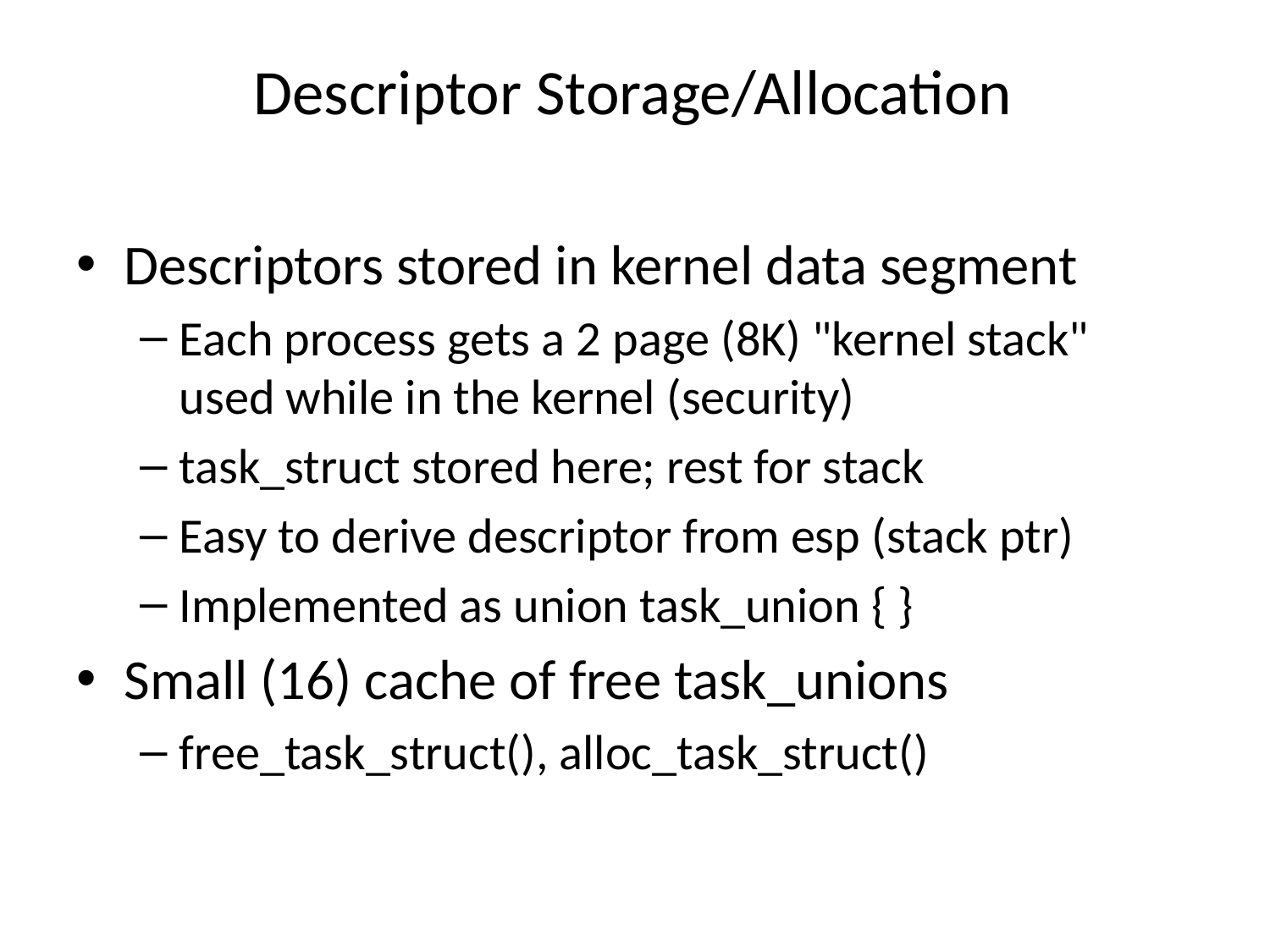

# Descriptor Storage/Allocation
Descriptors stored in kernel data segment
Each process gets a 2 page (8K) "kernel stack" used while in the kernel (security)
task_struct stored here; rest for stack
Easy to derive descriptor from esp (stack ptr)
Implemented as union task_union { }
Small (16) cache of free task_unions
free_task_struct(), alloc_task_struct()